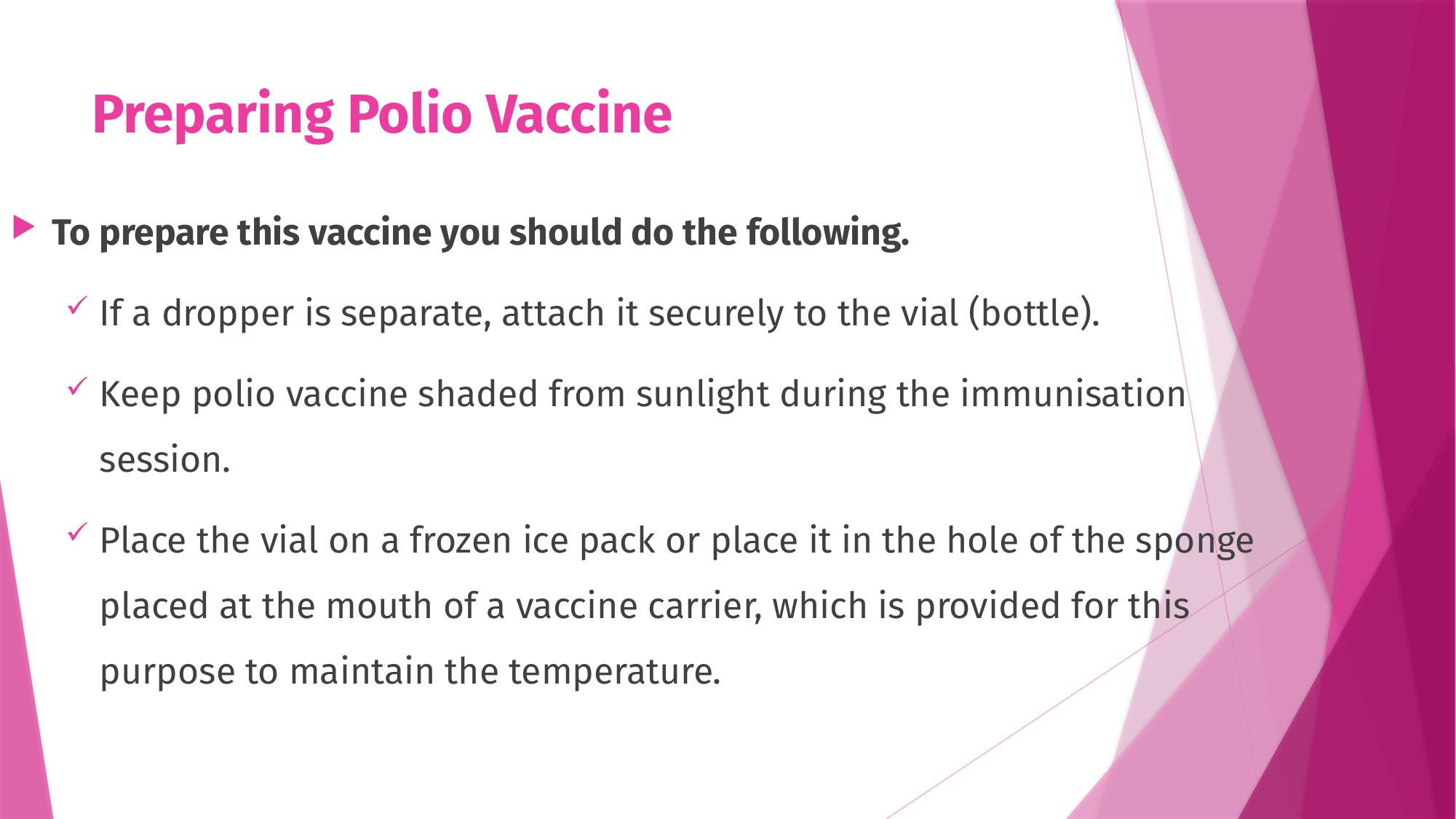

# Preparing Polio Vaccine
To prepare this vaccine you should do the following.
If a dropper is separate, attach it securely to the vial (bottle).
Keep polio vaccine shaded from sunlight during the immunisation session.
Place the vial on a frozen ice pack or place it in the hole of the sponge placed at the mouth of a vaccine carrier, which is provided for this purpose to maintain the temperature.